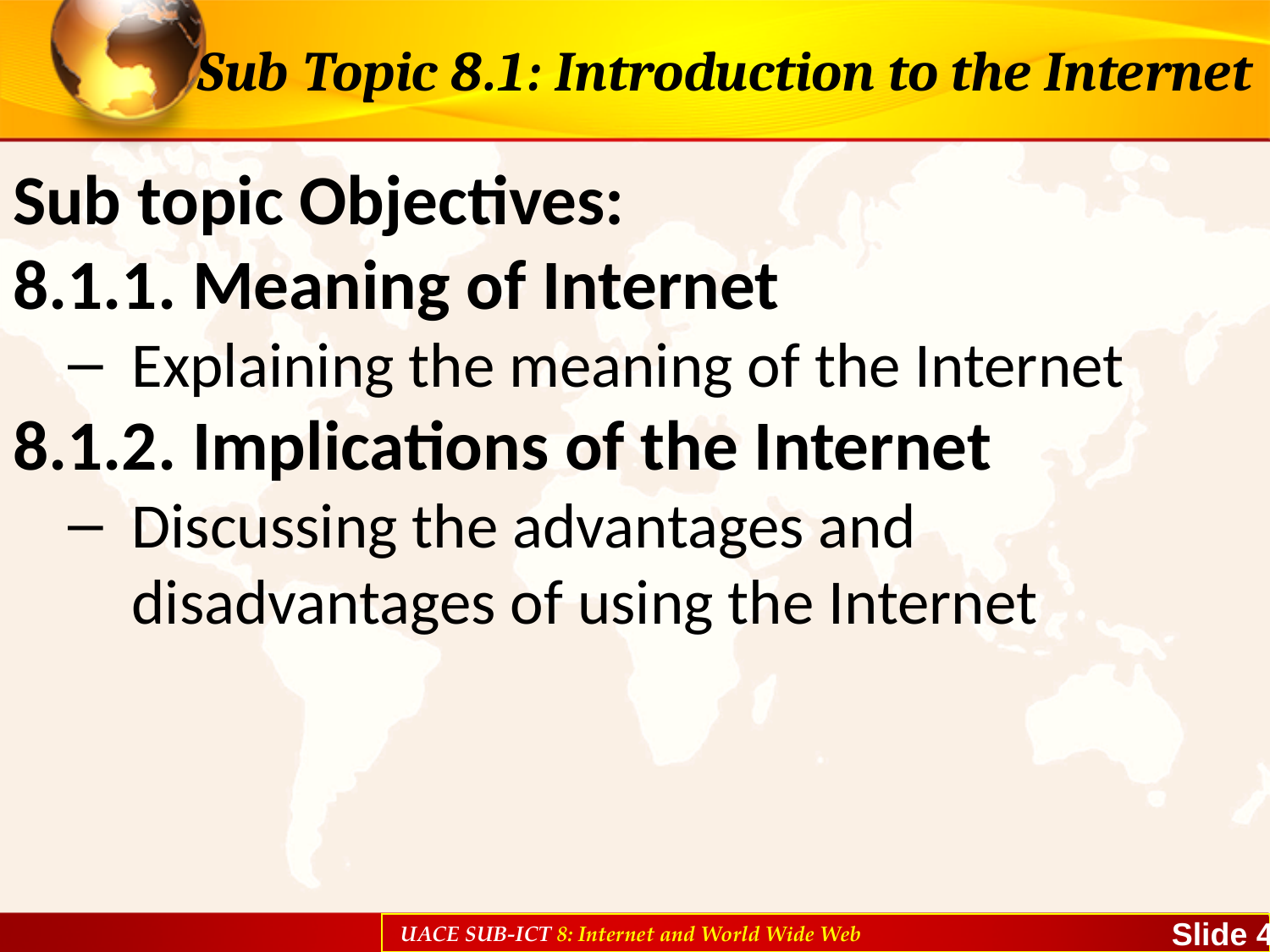

# Sub Topic 8.1: Introduction to the Internet
Sub topic Objectives:
8.1.1. Meaning of Internet
Explaining the meaning of the Internet
8.1.2. Implications of the Internet
Discussing the advantages and disadvantages of using the Internet